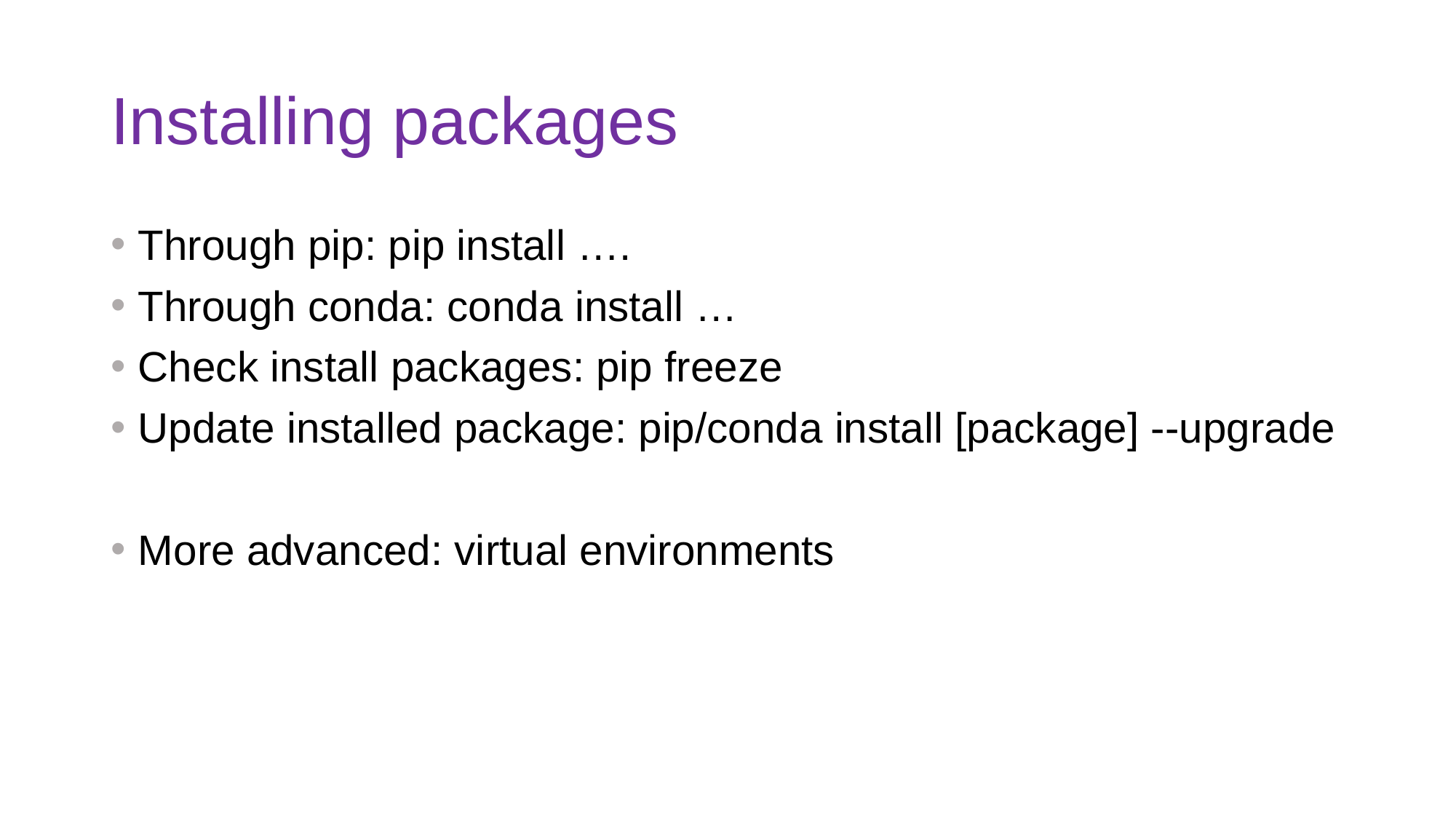

# Installing packages
Through pip: pip install ….
Through conda: conda install …
Check install packages: pip freeze
Update installed package: pip/conda install [package] --upgrade

More advanced: virtual environments